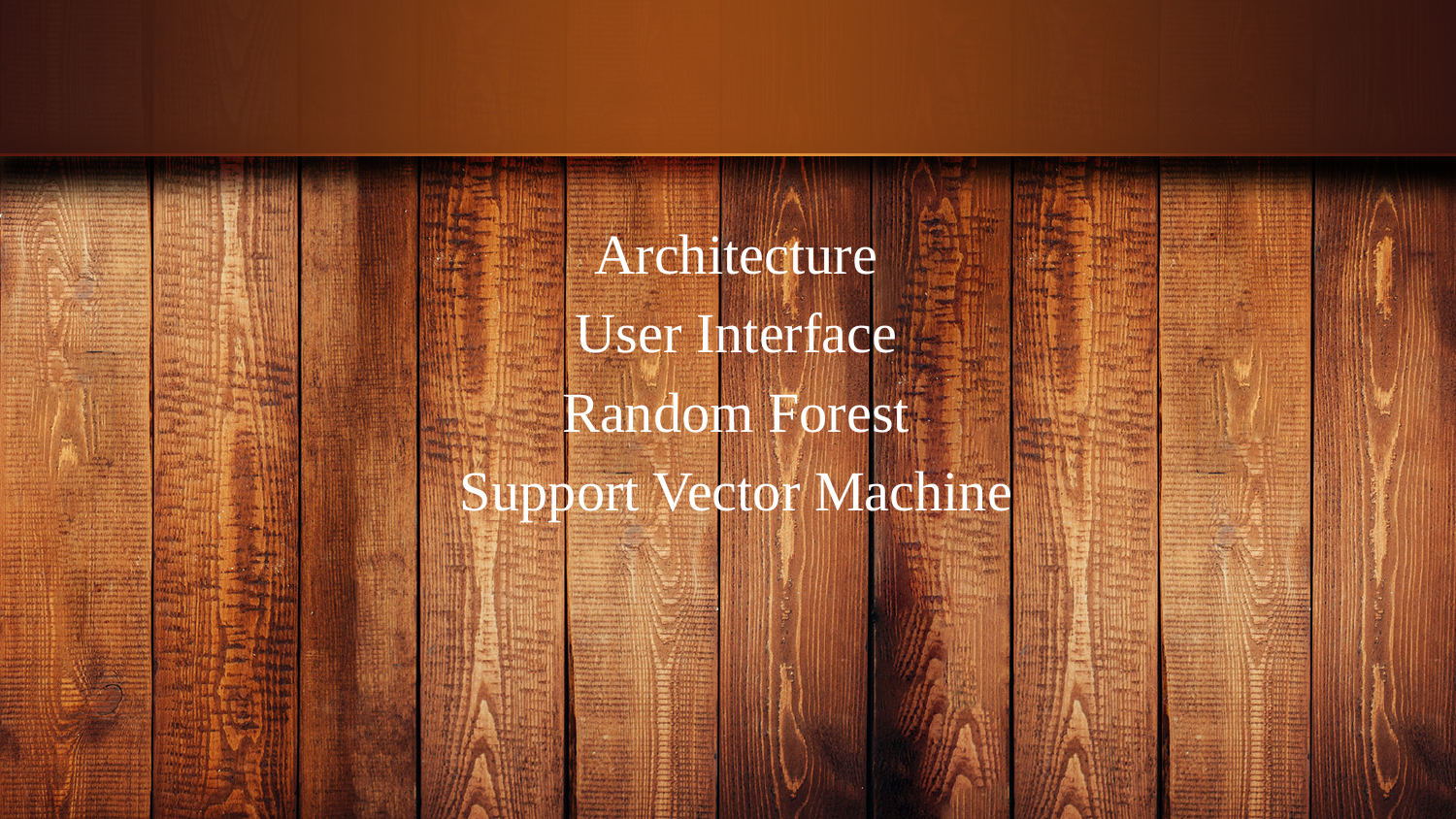

Architecture
User Interface
Random Forest
Support Vector Machine